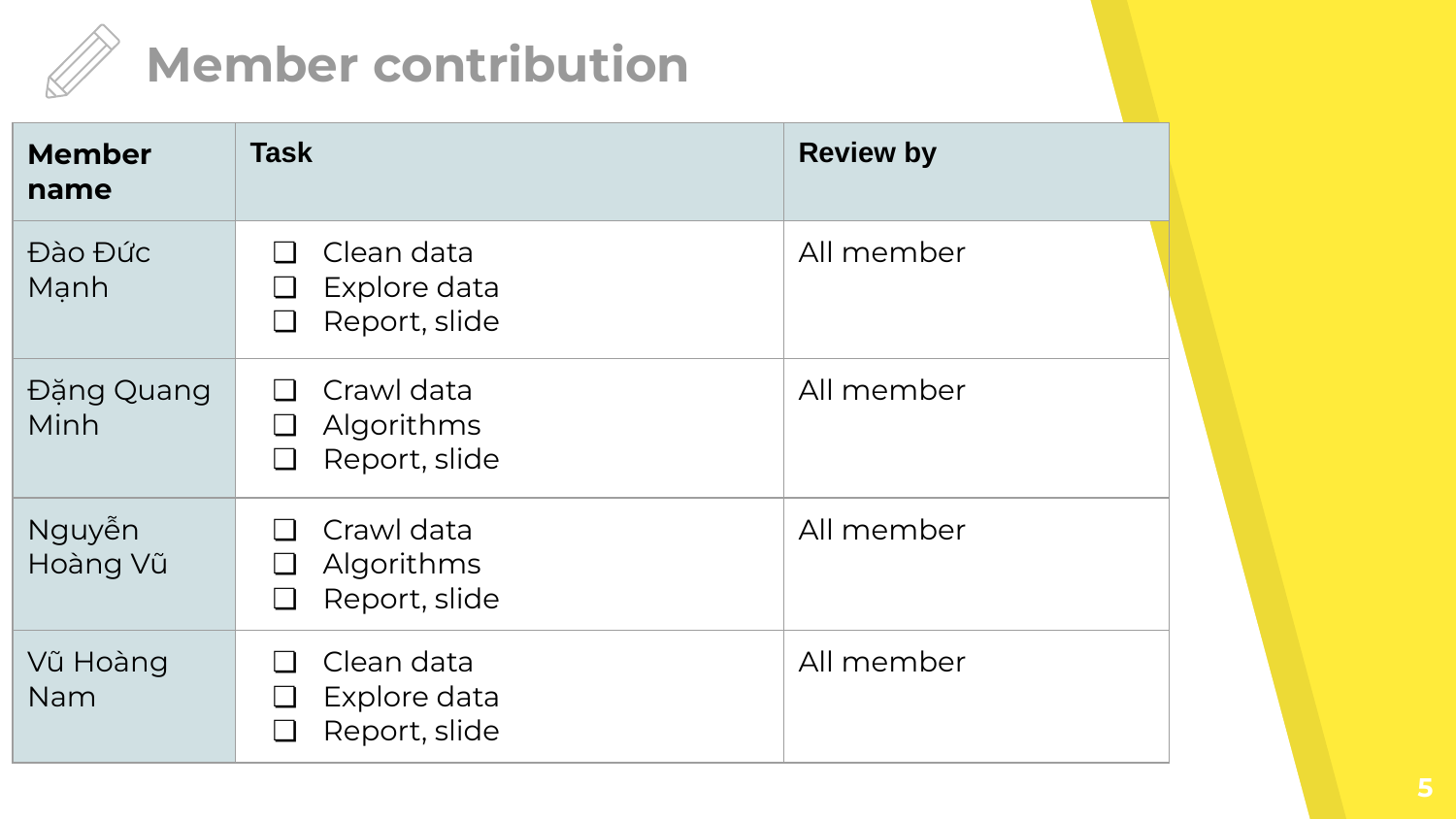

Member contribution
| Member name | Task | Review by |
| --- | --- | --- |
| Đào Đức Mạnh | Clean data Explore data Report, slide | All member |
| Đặng Quang Minh | Crawl data Algorithms Report, slide | All member |
| Nguyễn Hoàng Vũ | Crawl data Algorithms Report, slide | All member |
| Vũ Hoàng Nam | Clean data Explore data Report, slide | All member |
5